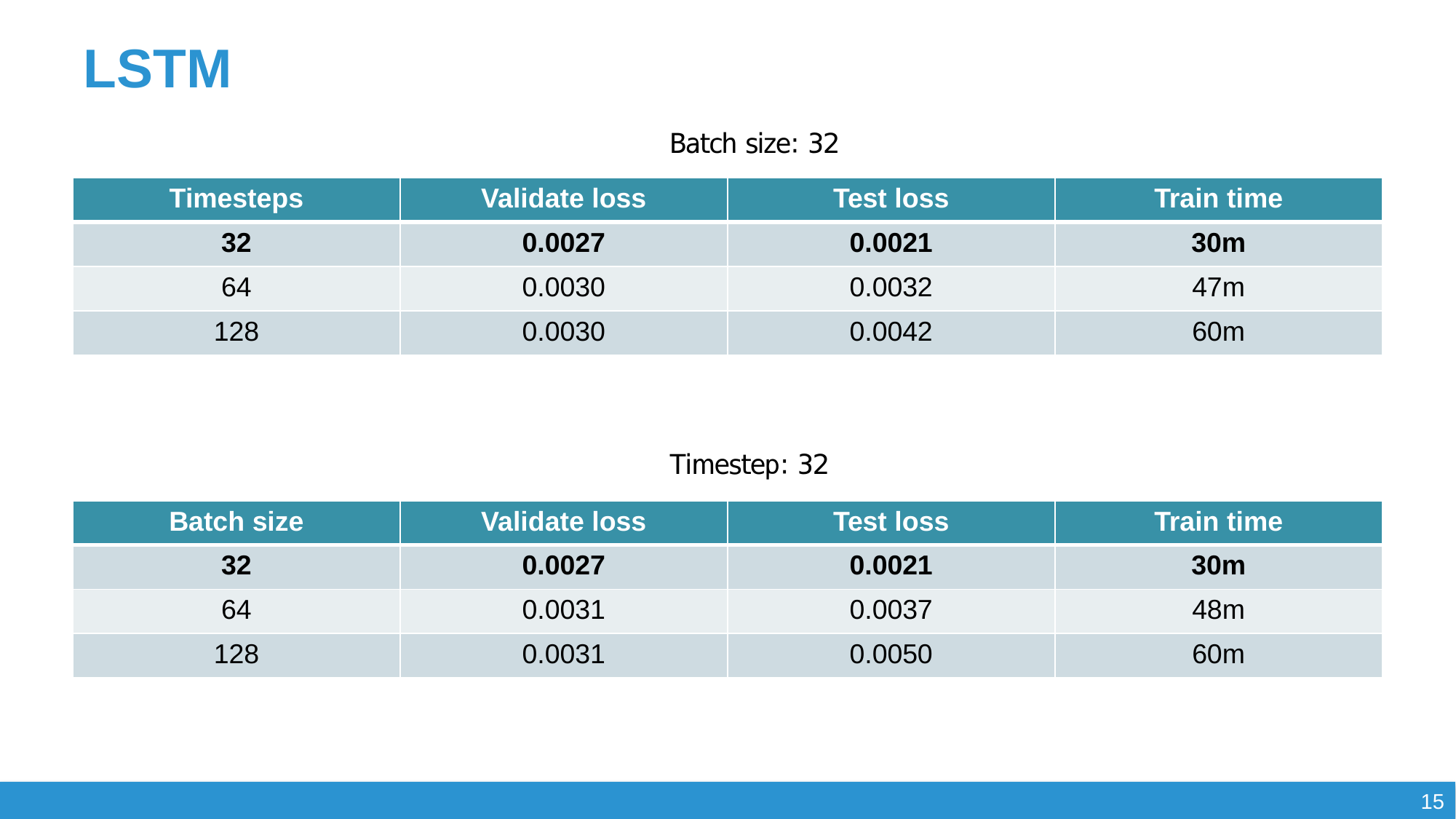

# LSTM
Batch size: 32
| Timesteps | Validate loss | Test loss | Train time |
| --- | --- | --- | --- |
| 32 | 0.0027 | 0.0021 | 30m |
| 64 | 0.0030 | 0.0032 | 47m |
| 128 | 0.0030 | 0.0042 | 60m |
Timestep: 32
| Batch size | Validate loss | Test loss | Train time |
| --- | --- | --- | --- |
| 32 | 0.0027 | 0.0021 | 30m |
| 64 | 0.0031 | 0.0037 | 48m |
| 128 | 0.0031 | 0.0050 | 60m |